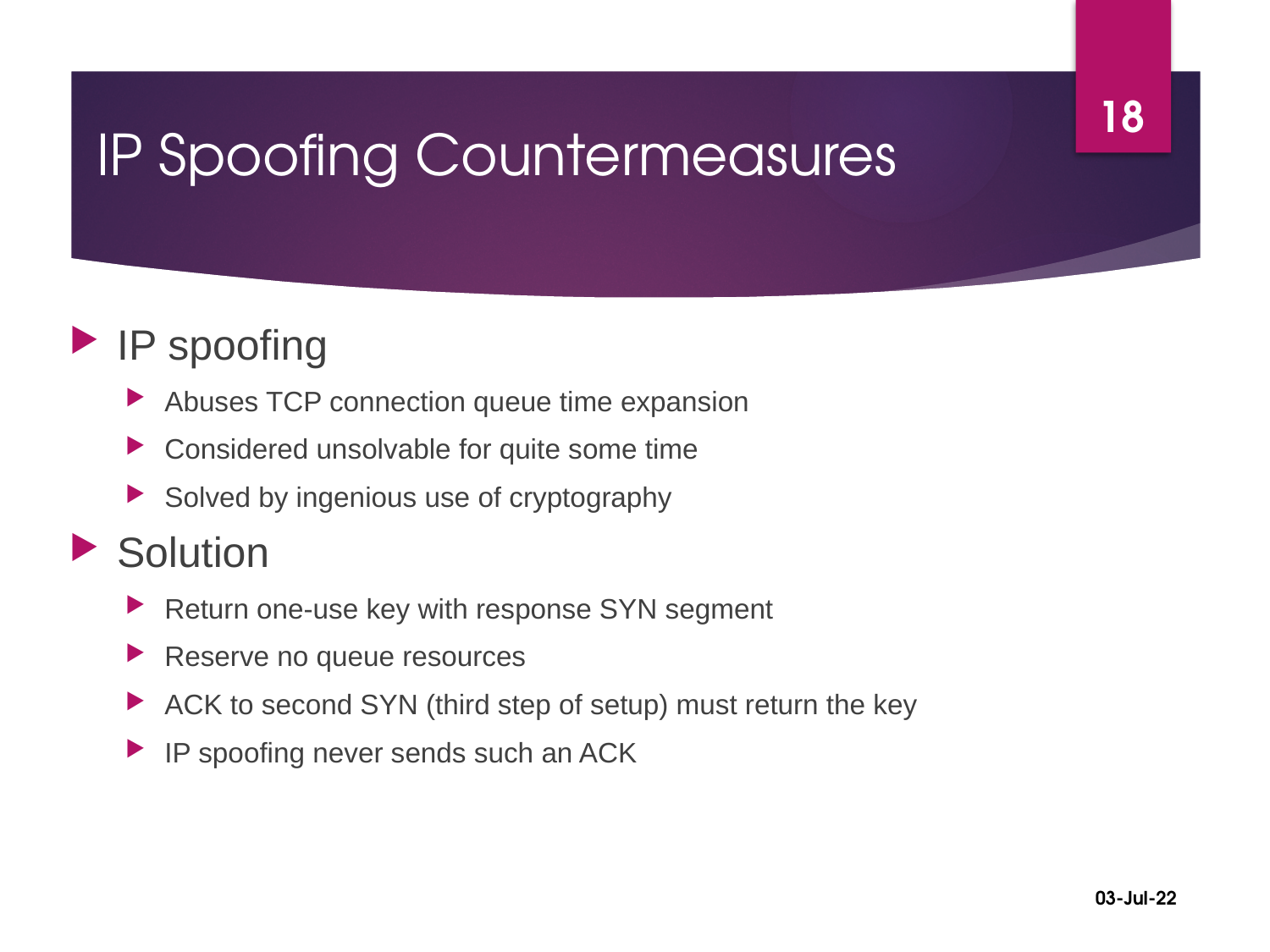

18
# IP Spoofing Countermeasures
IP spoofing
Abuses TCP connection queue time expansion
Considered unsolvable for quite some time
Solved by ingenious use of cryptography
Solution
Return one-use key with response SYN segment
Reserve no queue resources
ACK to second SYN (third step of setup) must return the key
IP spoofing never sends such an ACK
03-Jul-22